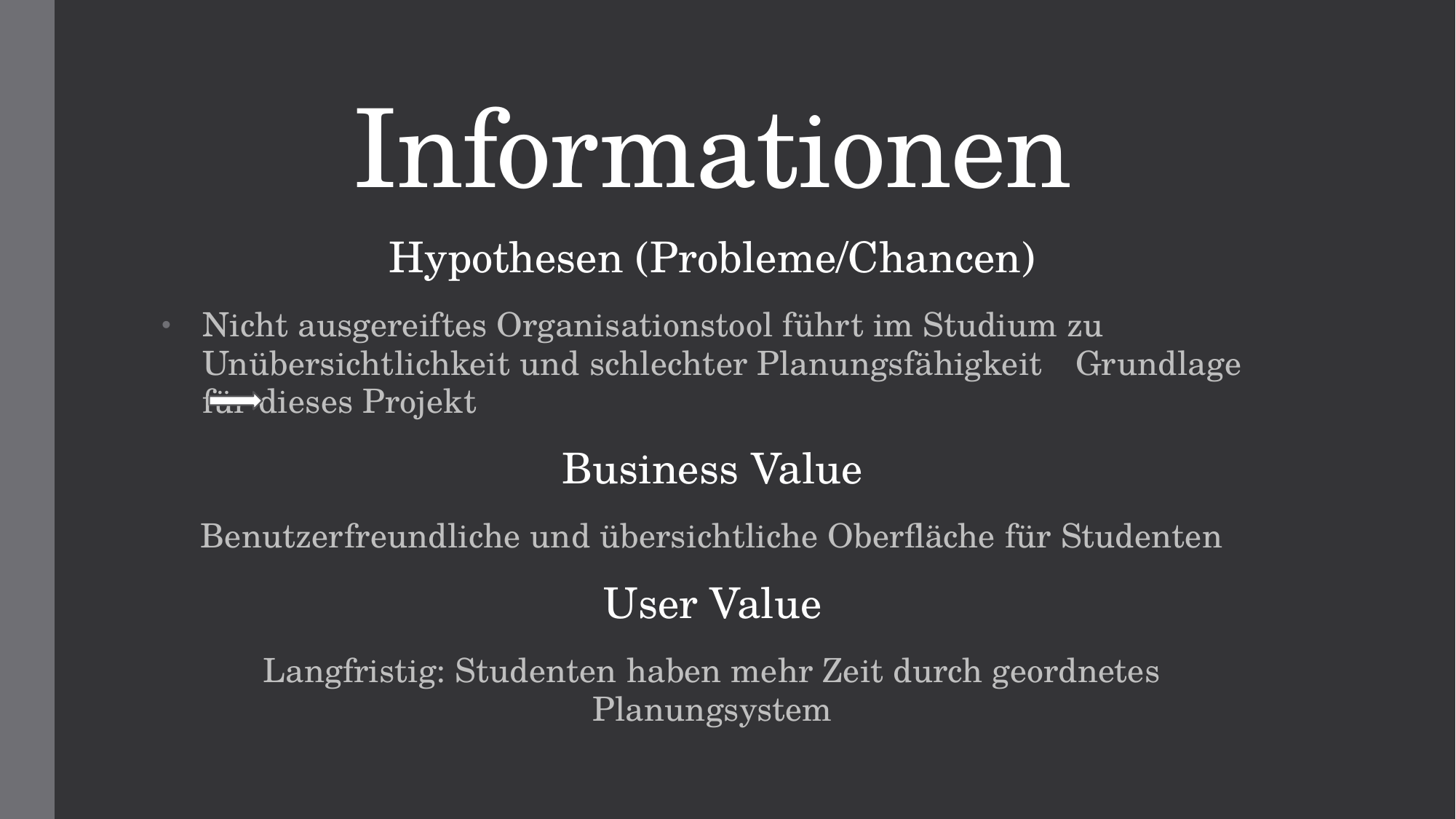

# Informationen
Hypothesen (Probleme/Chancen)
Nicht ausgereiftes Organisationstool führt im Studium zu Unübersichtlichkeit und schlechter Planungsfähigkeit	Grundlage für dieses Projekt
Business Value
Benutzerfreundliche und übersichtliche Oberfläche für Studenten
User Value
Langfristig: Studenten haben mehr Zeit durch geordnetes Planungsystem